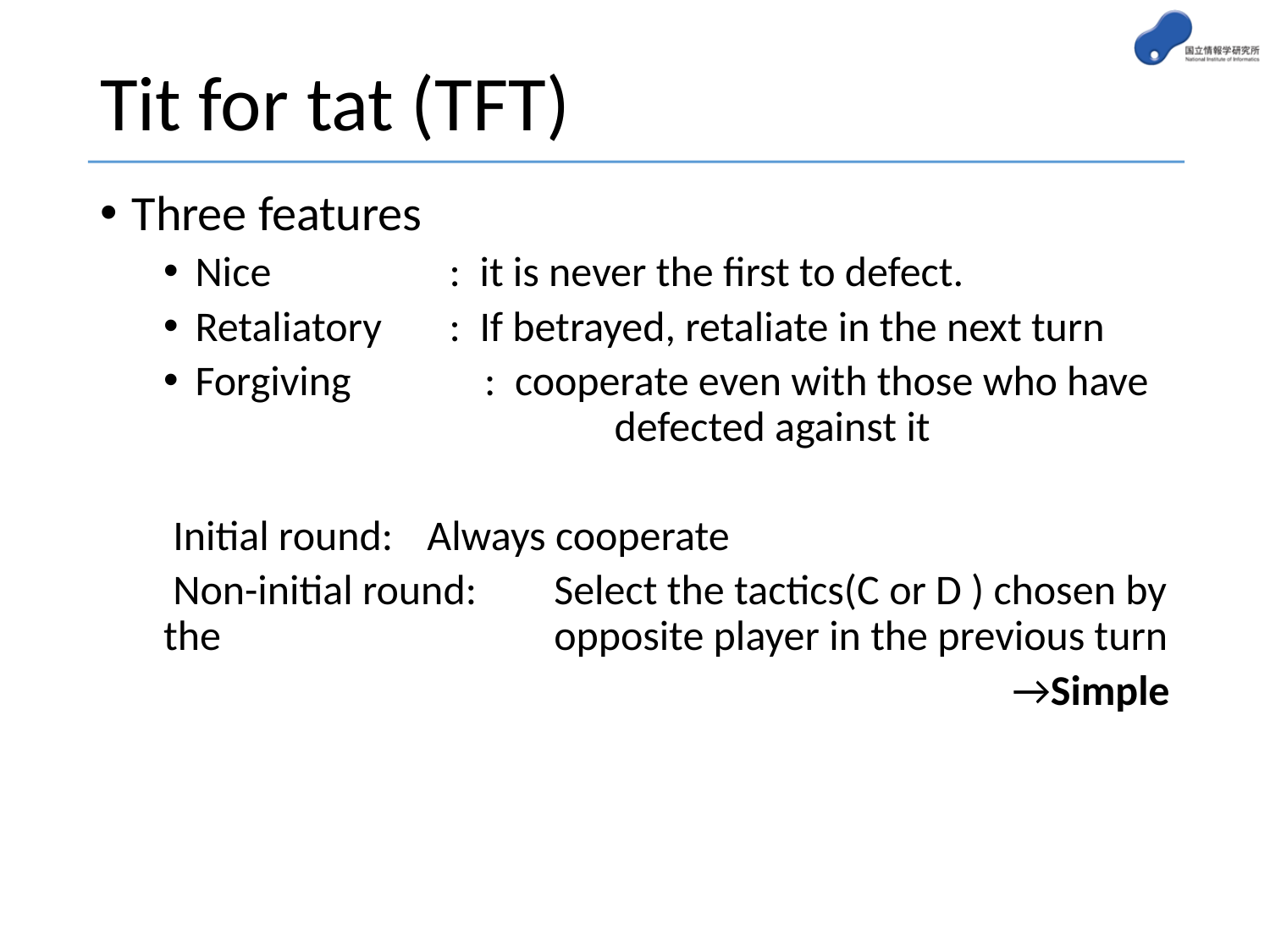

# Tit for tat (TFT)
Three features
Nice		:  it is never the first to defect.
Retaliatory	:  If betrayed, retaliate in the next turn
Forgiving              :  cooperate even with those who have 			    defected against it

 Initial round: 	 Always cooperate
 Non-initial round:	 Select the tactics(C or D ) chosen by the 			 opposite player in the previous turn
→Simple